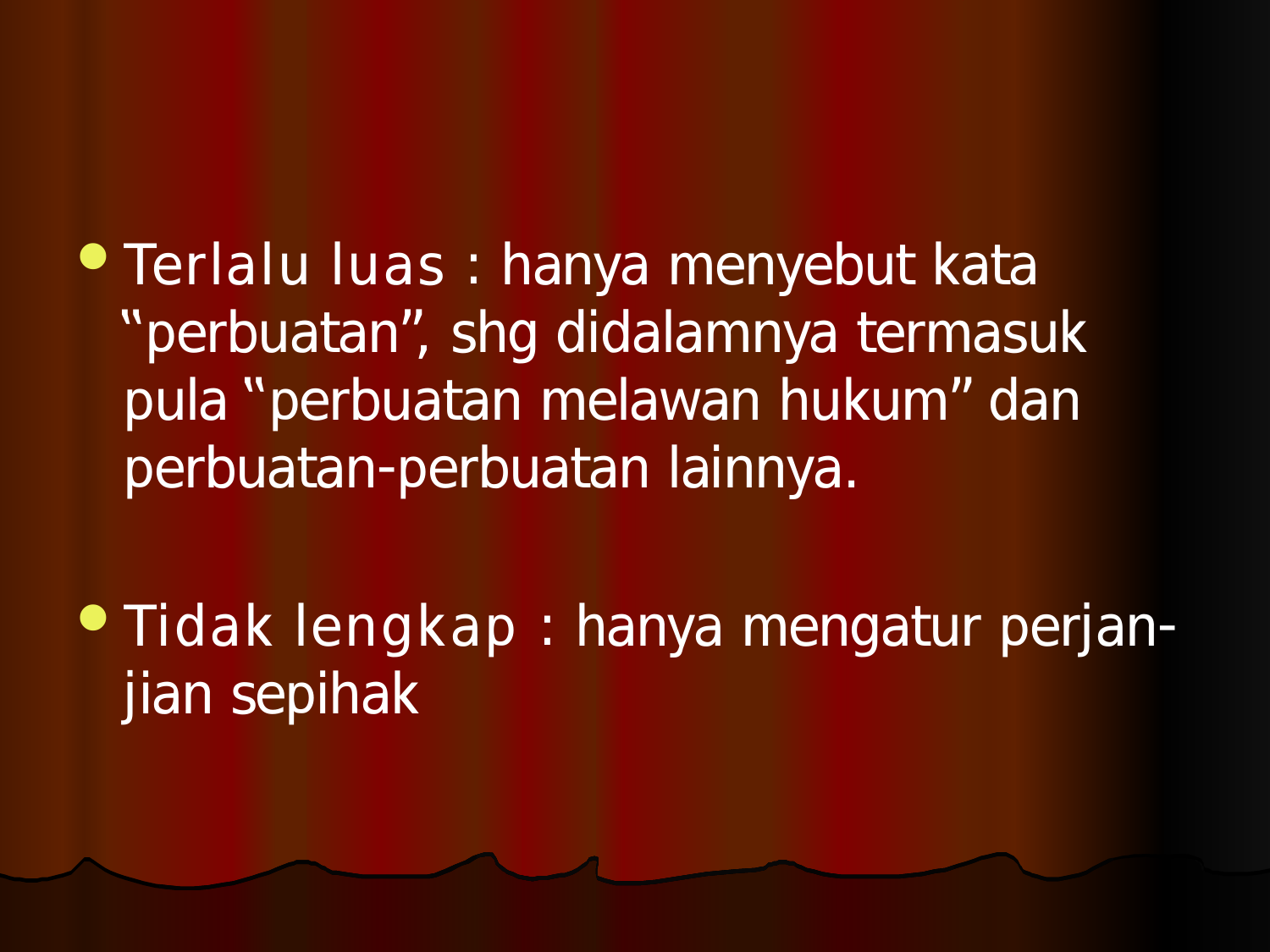

#
Terlalu luas : hanya menyebut kata “perbuatan”, shg didalamnya termasuk pula “perbuatan melawan hukum” dan perbuatan-perbuatan lainnya.

Tidak lengkap : hanya mengatur perjan-jian sepihak